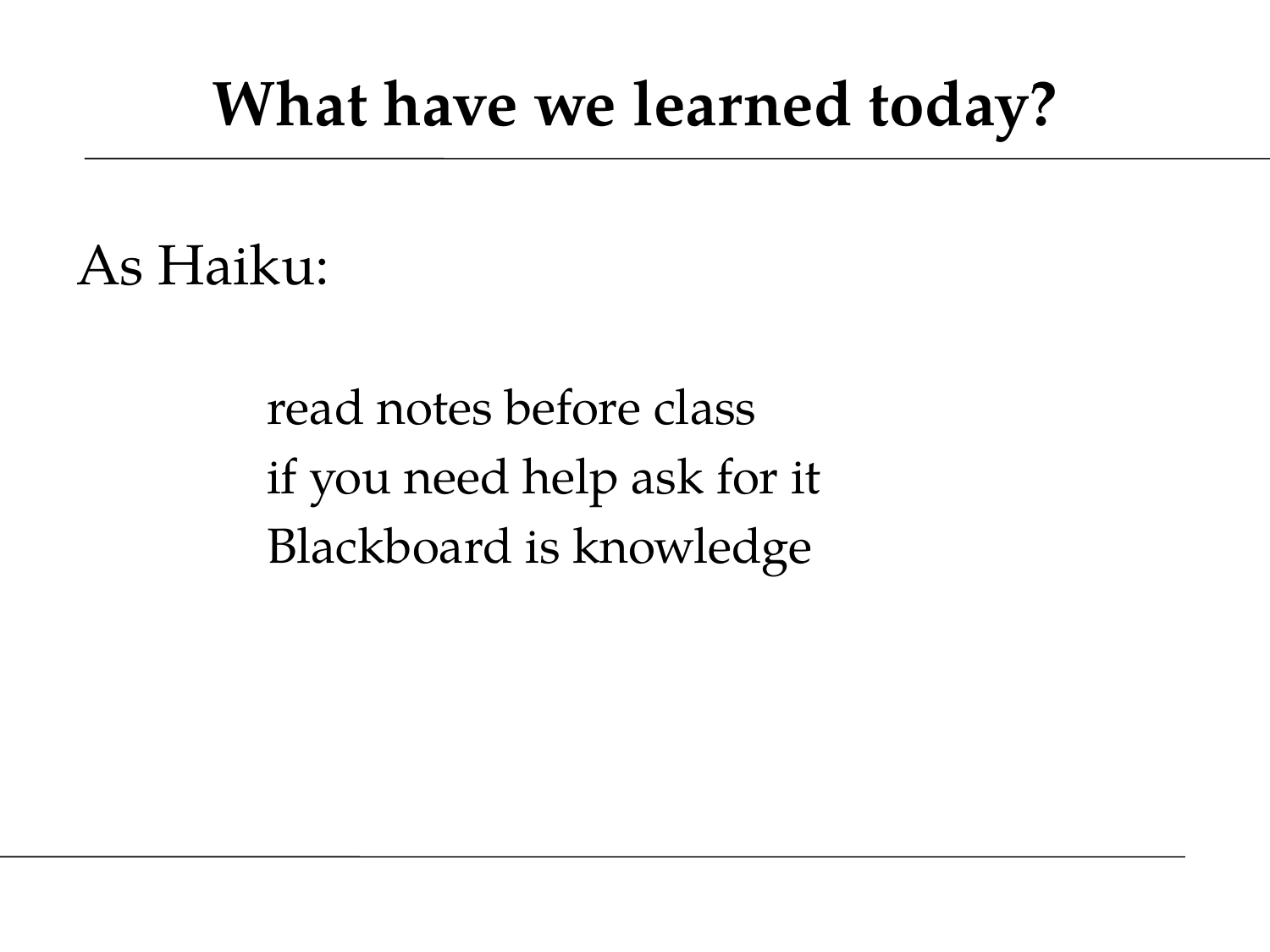

# What have we learned today?
As Haiku:

read notes before class
if you need help ask for it
Blackboard is knowledge